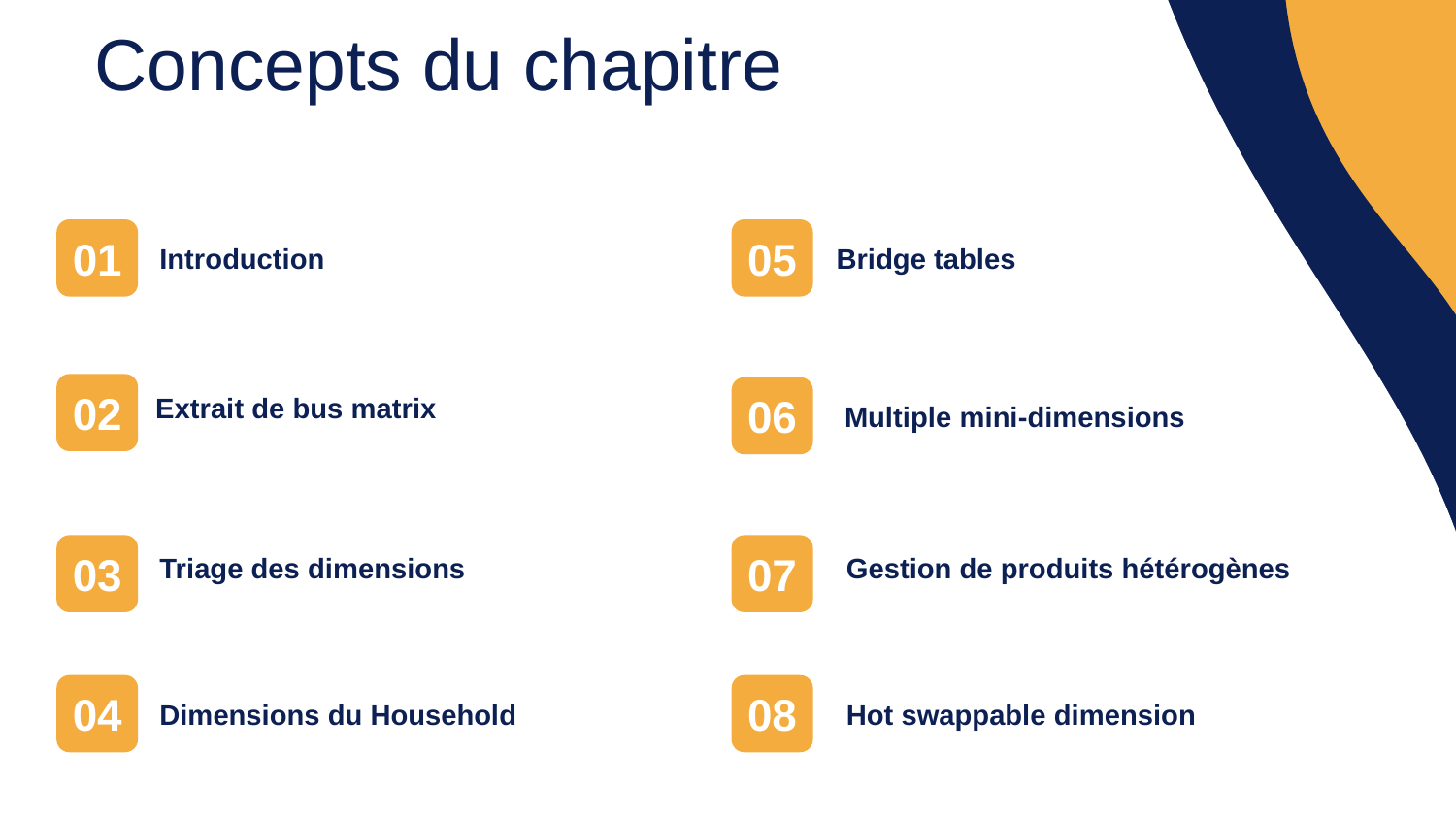

Concepts du chapitre
# Introduction
Bridge tables

01
05
Extrait de bus matrix
 Multiple mini-dimensions

02
06
Triage des dimensions
Gestion de produits hétérogènes

03
07
Dimensions du Household
Hot swappable dimension

01
04
08